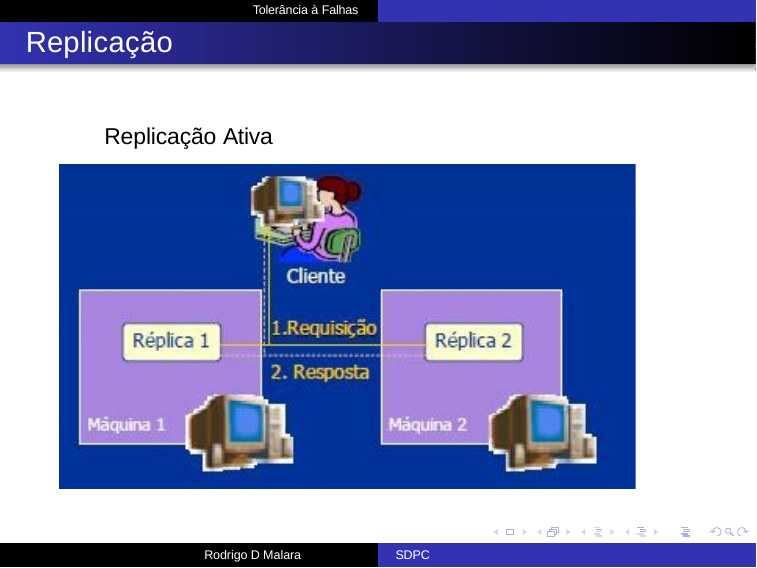

Tolerância à Falhas
Replicação

Replicação Ativa

Rodrigo D Malara
SDPC